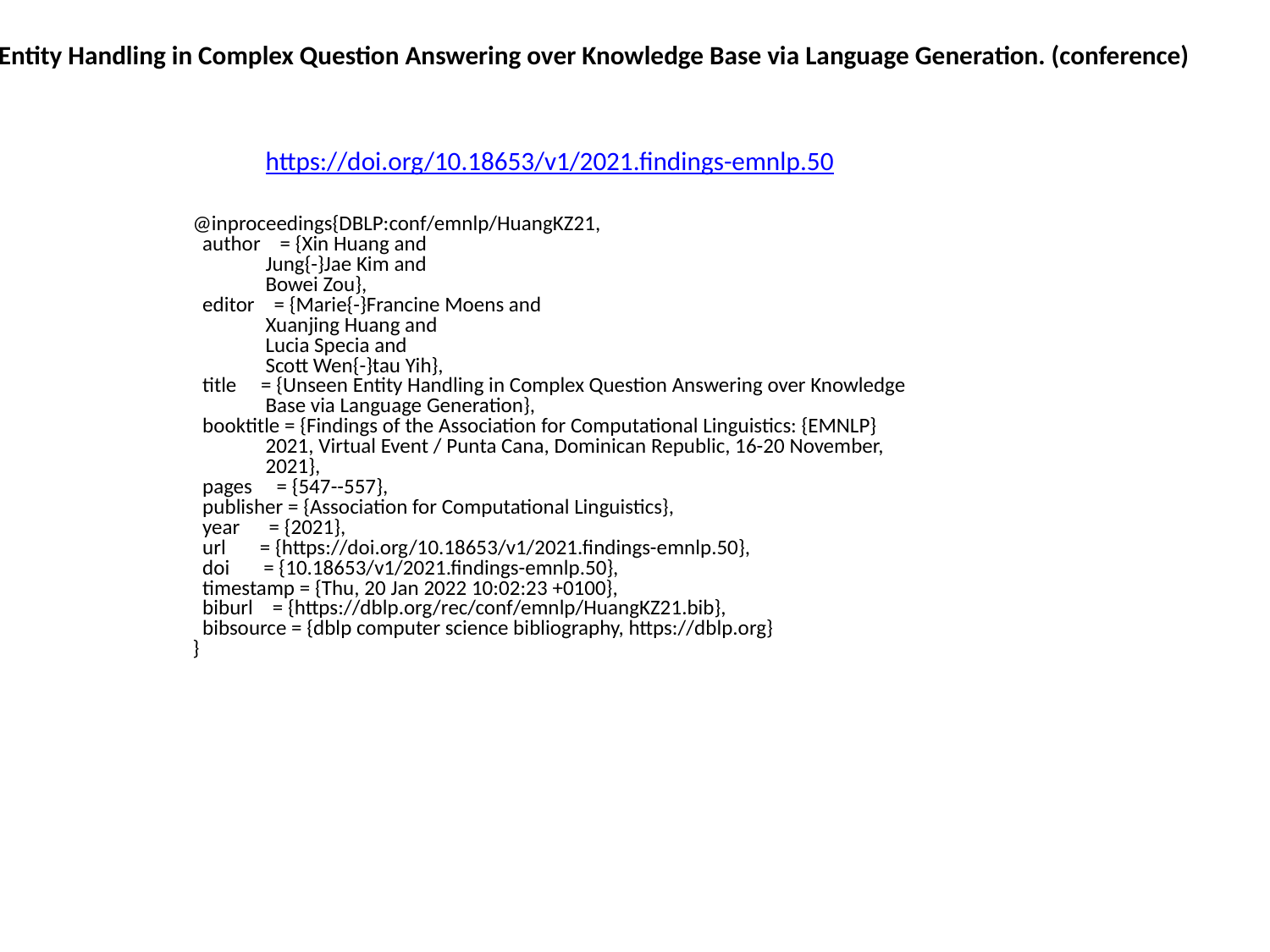

Unseen Entity Handling in Complex Question Answering over Knowledge Base via Language Generation. (conference)

https://doi.org/10.18653/v1/2021.findings-emnlp.50

@inproceedings{DBLP:conf/emnlp/HuangKZ21,
  author    = {Xin Huang and
               Jung{-}Jae Kim and
               Bowei Zou},
  editor    = {Marie{-}Francine Moens and
               Xuanjing Huang and
               Lucia Specia and
               Scott Wen{-}tau Yih},
  title     = {Unseen Entity Handling in Complex Question Answering over Knowledge
               Base via Language Generation},
  booktitle = {Findings of the Association for Computational Linguistics: {EMNLP}
               2021, Virtual Event / Punta Cana, Dominican Republic, 16-20 November,
               2021},
  pages     = {547--557},
  publisher = {Association for Computational Linguistics},
  year      = {2021},
  url       = {https://doi.org/10.18653/v1/2021.findings-emnlp.50},
  doi       = {10.18653/v1/2021.findings-emnlp.50},
  timestamp = {Thu, 20 Jan 2022 10:02:23 +0100},
  biburl    = {https://dblp.org/rec/conf/emnlp/HuangKZ21.bib},
  bibsource = {dblp computer science bibliography, https://dblp.org}
}